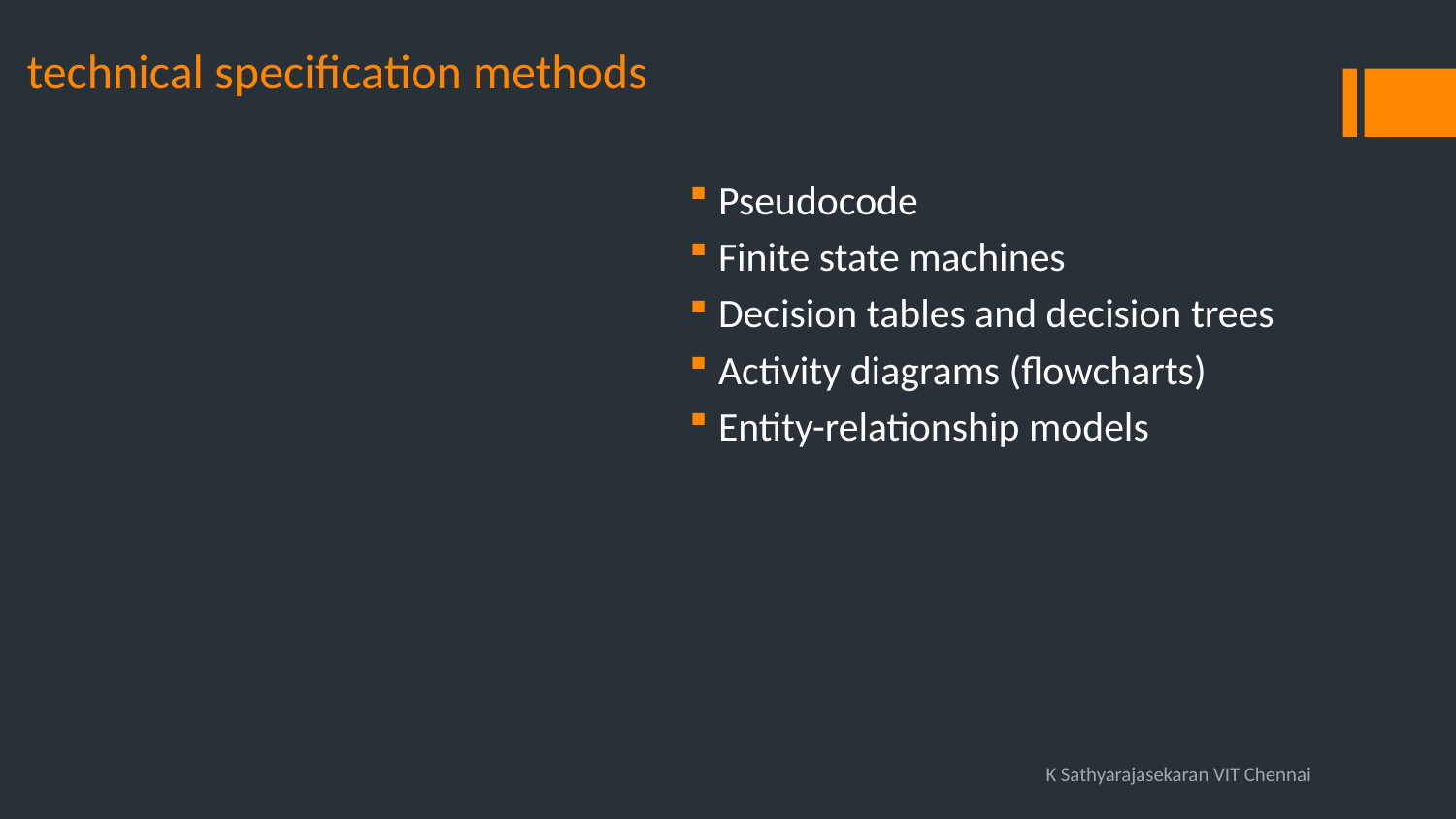

# technical specification methods
Pseudocode
Finite state machines
Decision tables and decision trees
Activity diagrams (flowcharts)
Entity-relationship models
K Sathyarajasekaran VIT Chennai